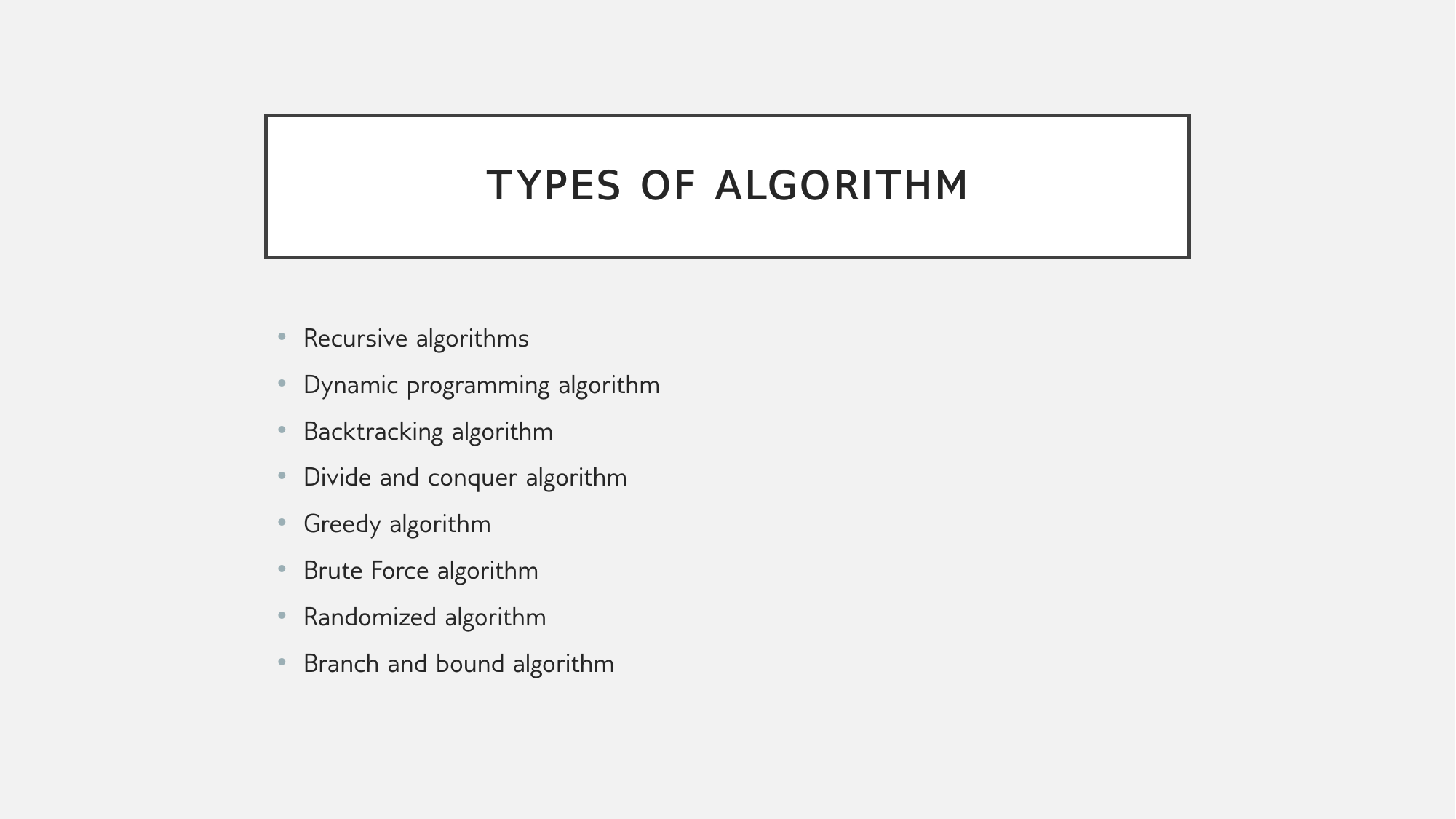

# Types of algorithm
Recursive algorithms
Dynamic programming algorithm
Backtracking algorithm
Divide and conquer algorithm
Greedy algorithm
Brute Force algorithm
Randomized algorithm
Branch and bound algorithm